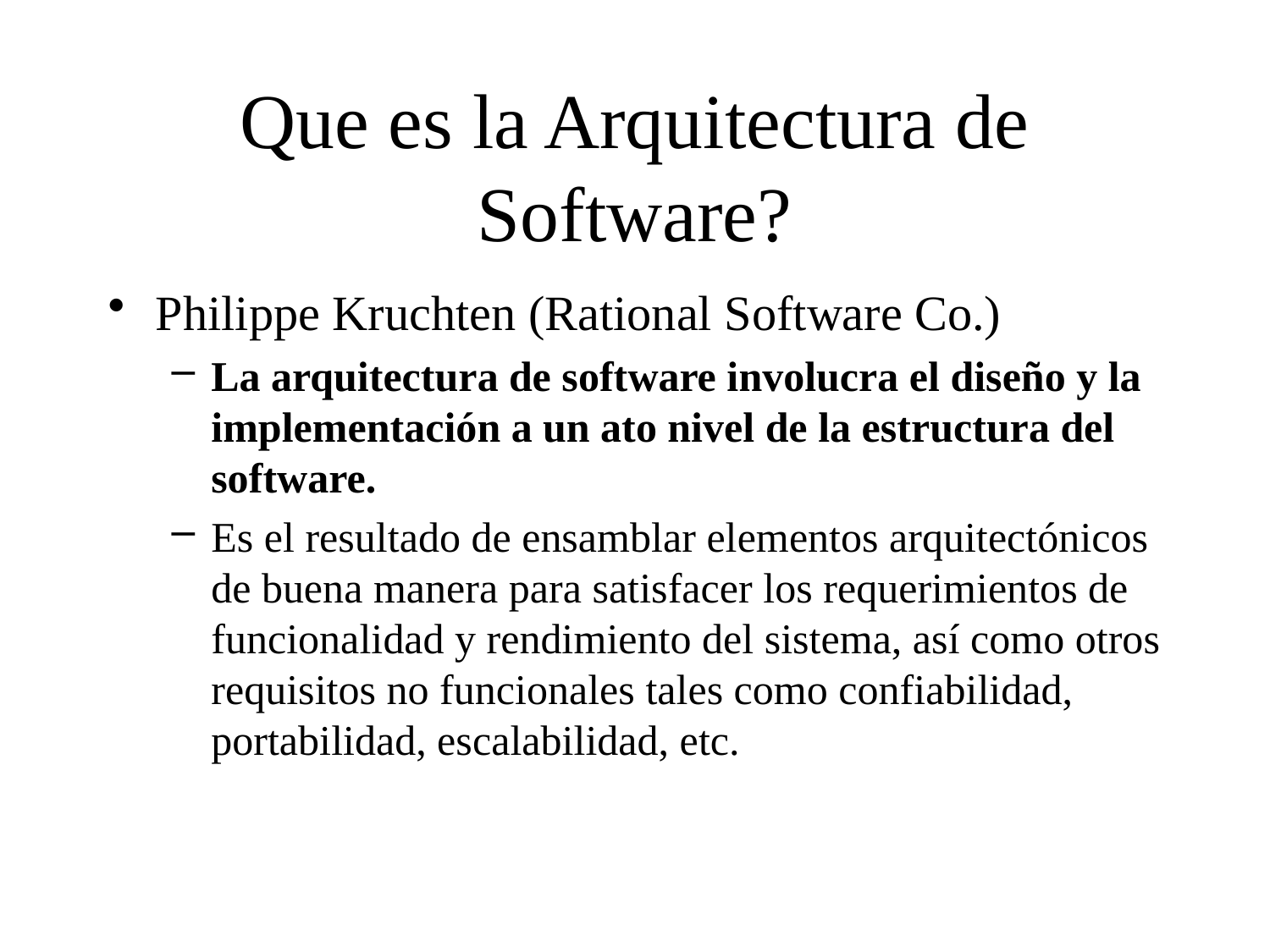

# Que es la Arquitectura de Software?
Philippe Kruchten (Rational Software Co.)
La arquitectura de software involucra el diseño y la implementación a un ato nivel de la estructura del software.
Es el resultado de ensamblar elementos arquitectónicos de buena manera para satisfacer los requerimientos de funcionalidad y rendimiento del sistema, así como otros requisitos no funcionales tales como confiabilidad, portabilidad, escalabilidad, etc.